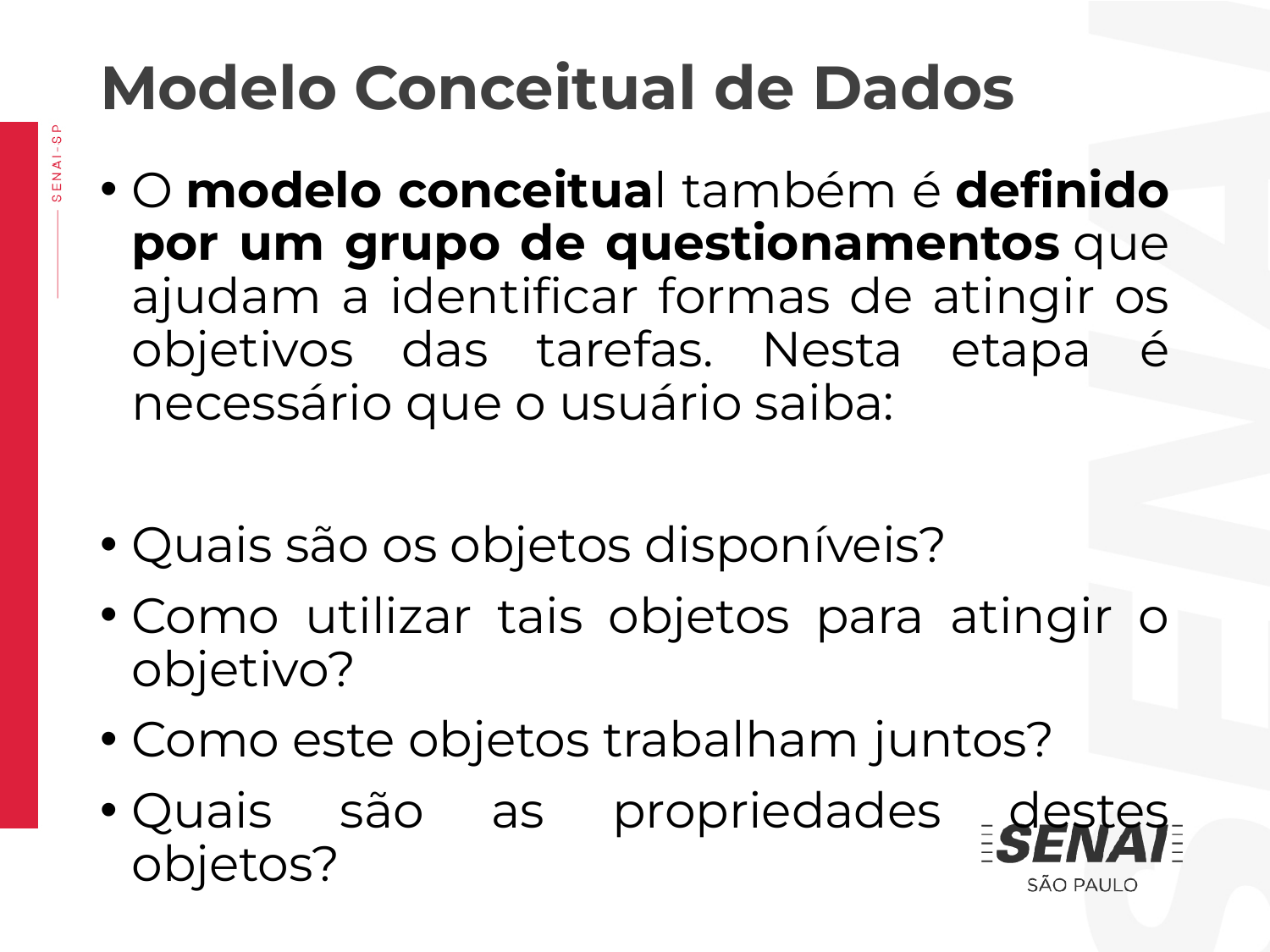

Modelo Conceitual de Dados
O modelo conceitual também é definido por um grupo de questionamentos que ajudam a identificar formas de atingir os objetivos das tarefas. Nesta etapa é necessário que o usuário saiba:

Quais são os objetos disponíveis?
Como utilizar tais objetos para atingir o objetivo?
Como este objetos trabalham juntos?
Quais são as propriedades destes objetos?